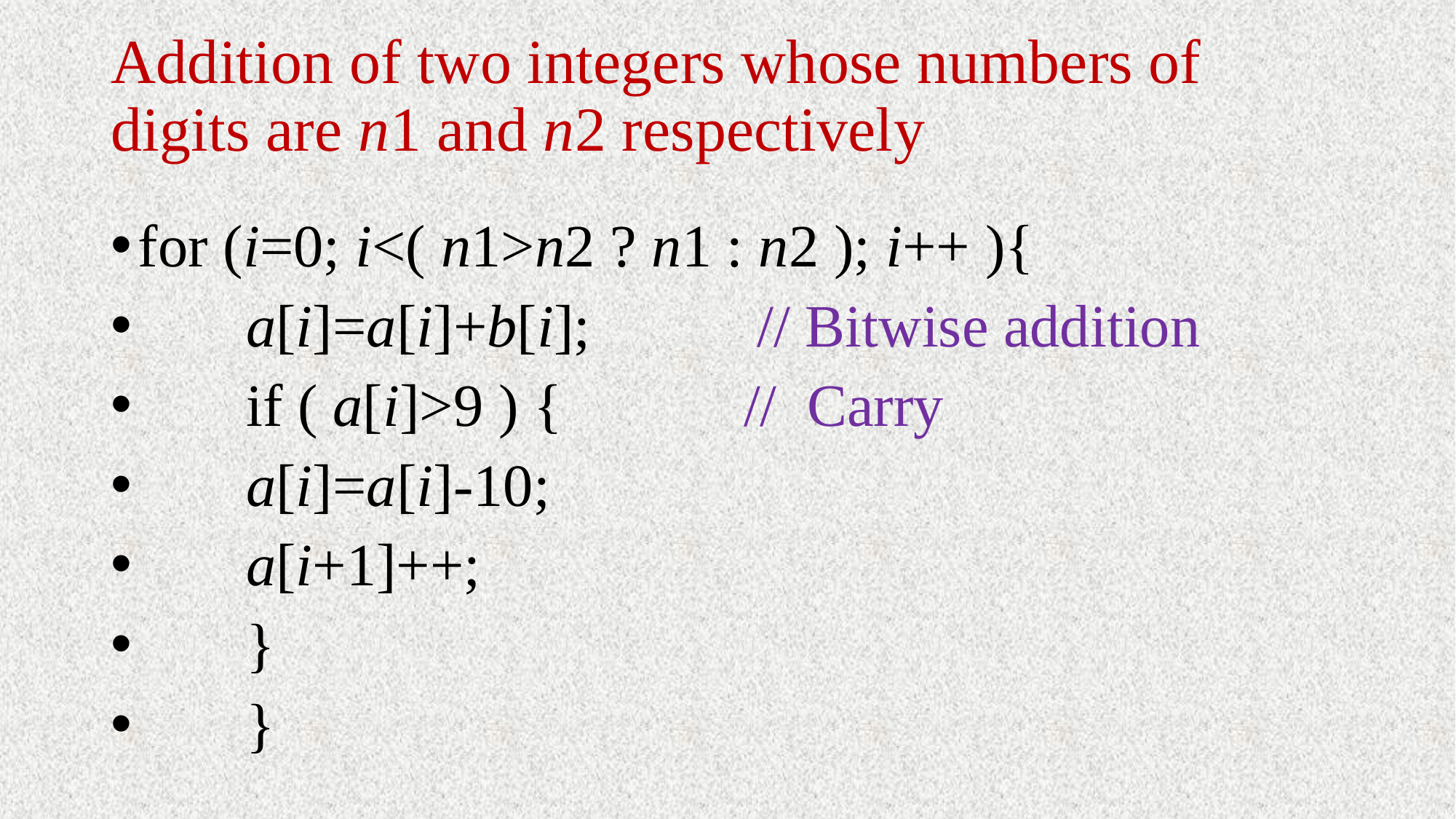

# Addition of two integers whose numbers of digits are n1 and n2 respectively
for (i=0; i<( n1>n2 ? n1 : n2 ); i++ ){
		a[i]=a[i]+b[i];           // Bitwise addition
		if ( a[i]>9 ) {            //  Carry
			a[i]=a[i]-10;
			a[i+1]++;
		}
	}